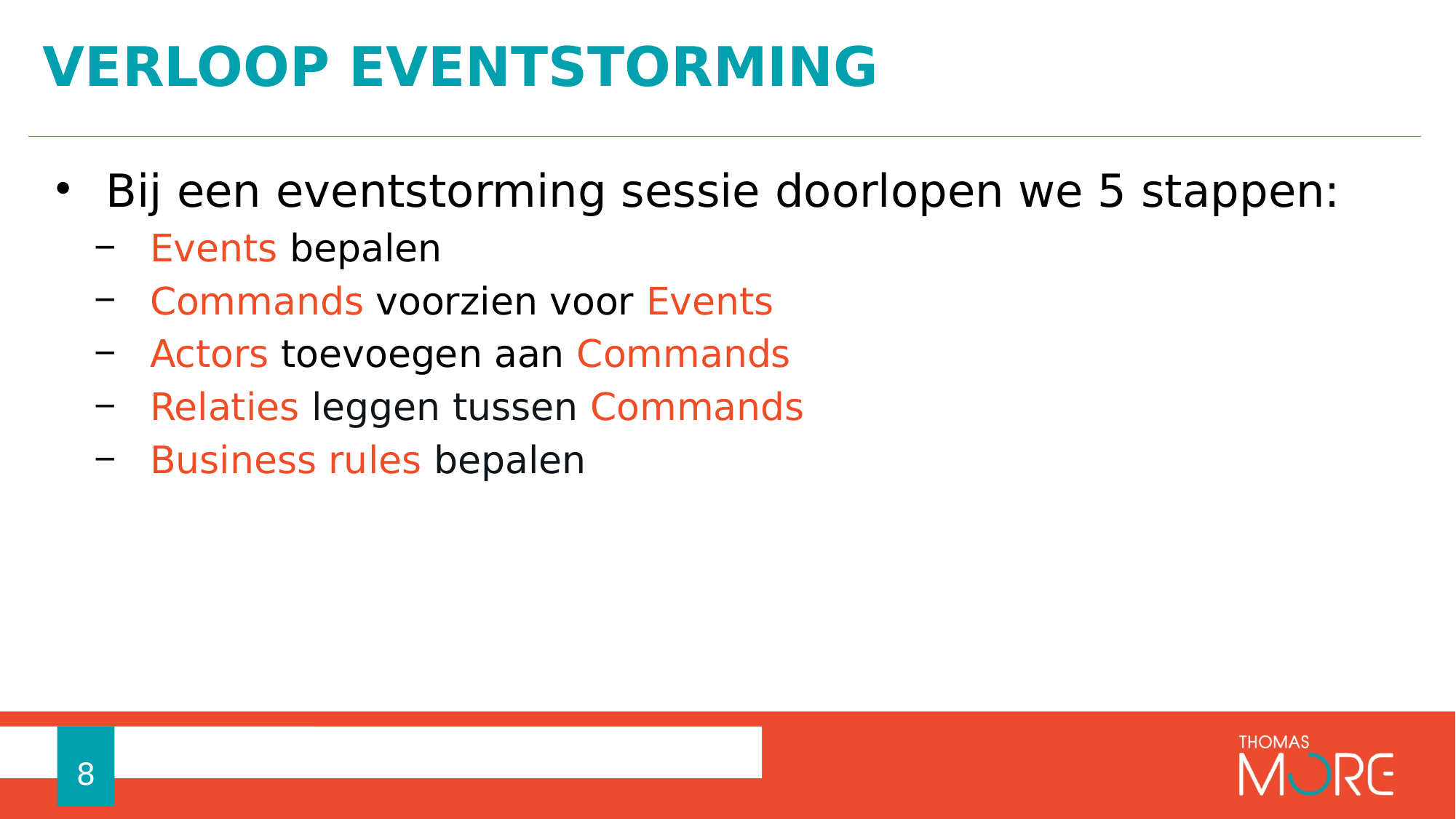

# VERLOOP EVENTSTORMING
Bij een eventstorming sessie doorlopen we 5 stappen:
 Events bepalen
 Commands voorzien voor Events
 Actors toevoegen aan Commands
 Relaties leggen tussen Commands
 Business rules bepalen
8